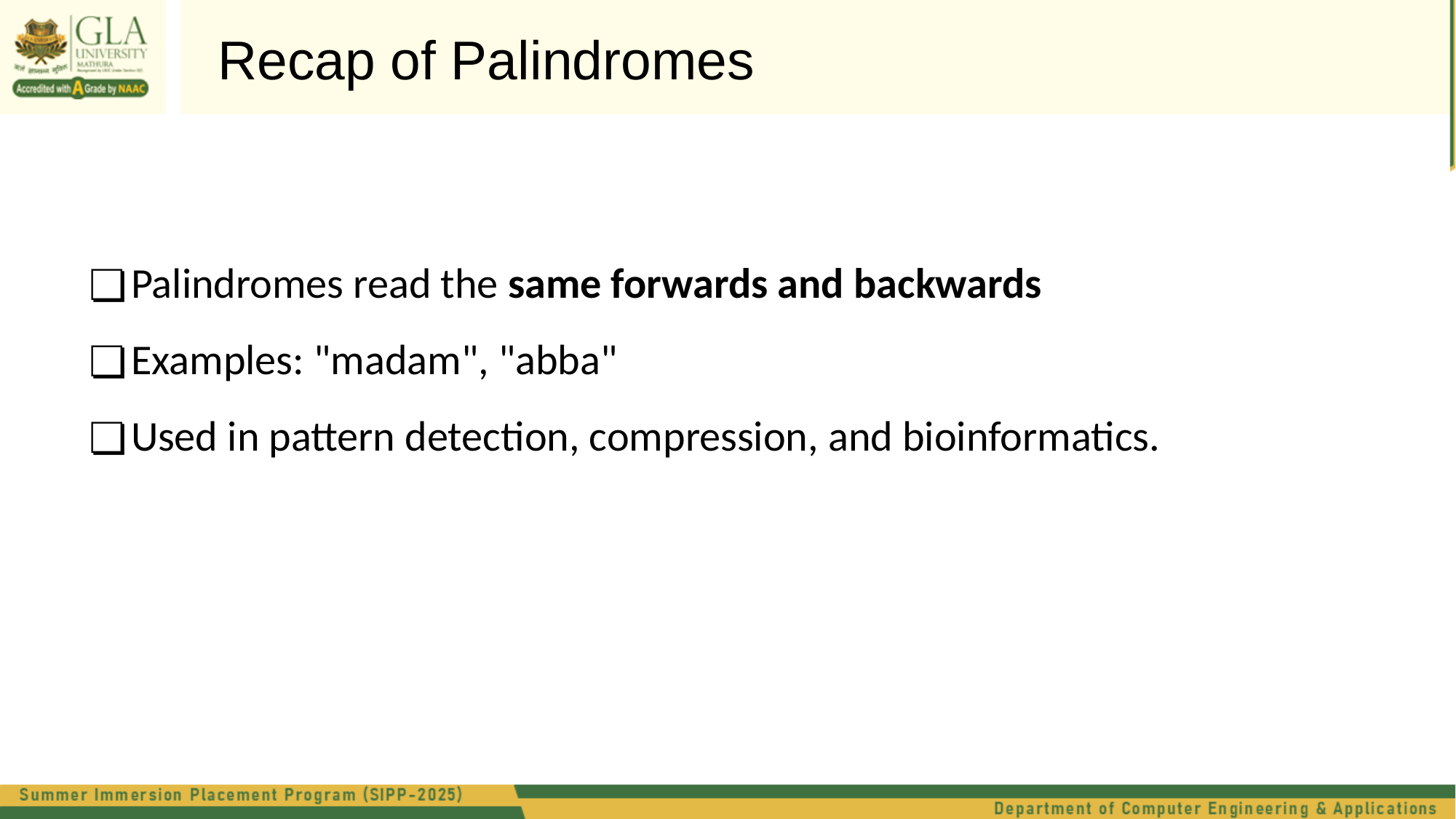

Recap of Palindromes
Palindromes read the same forwards and backwards
Examples: "madam", "abba"
Used in pattern detection, compression, and bioinformatics.